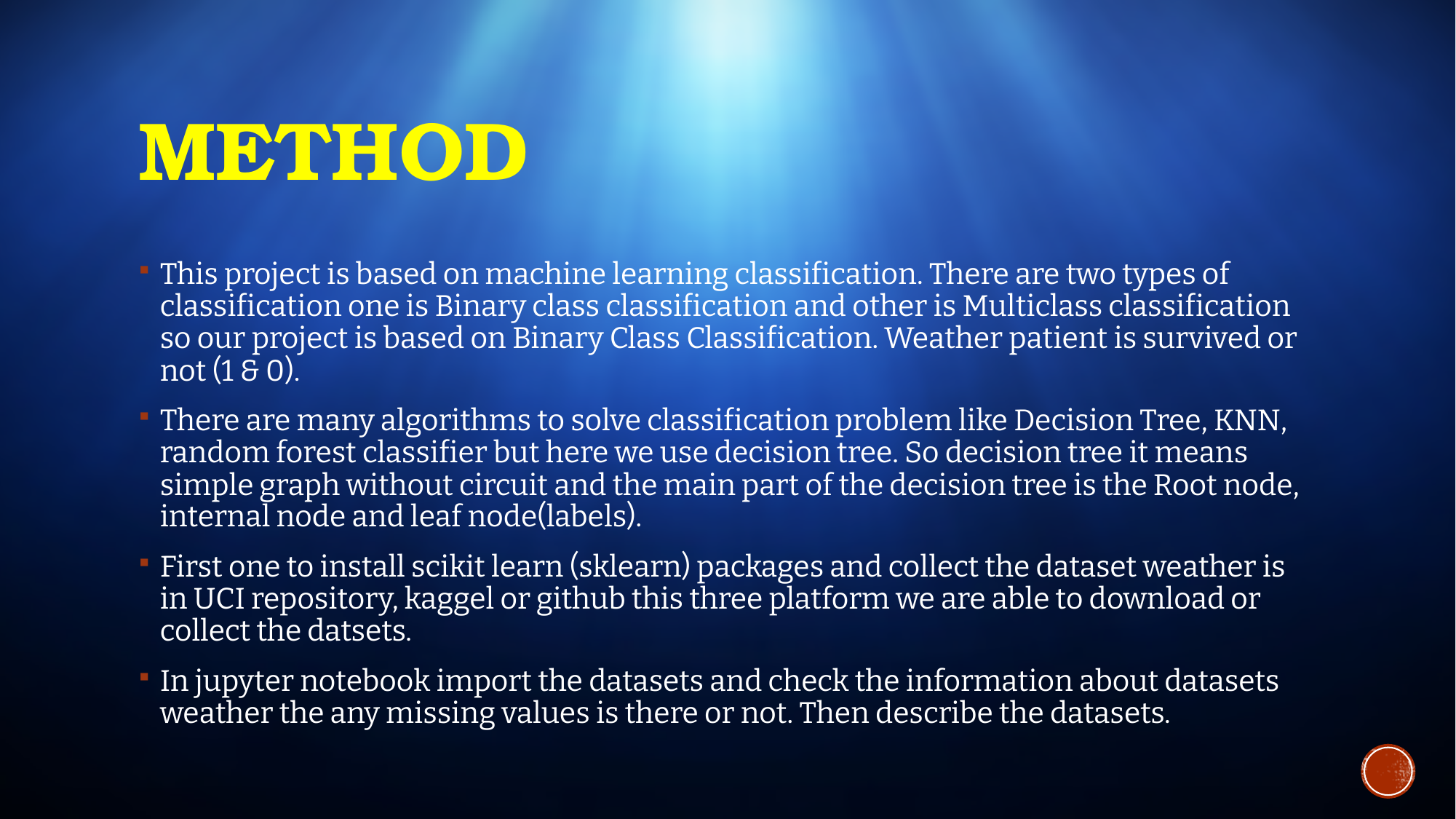

# method
This project is based on machine learning classification. There are two types of classification one is Binary class classification and other is Multiclass classification so our project is based on Binary Class Classification. Weather patient is survived or not (1 & 0).
There are many algorithms to solve classification problem like Decision Tree, KNN, random forest classifier but here we use decision tree. So decision tree it means simple graph without circuit and the main part of the decision tree is the Root node, internal node and leaf node(labels).
First one to install scikit learn (sklearn) packages and collect the dataset weather is in UCI repository, kaggel or github this three platform we are able to download or collect the datsets.
In jupyter notebook import the datasets and check the information about datasets weather the any missing values is there or not. Then describe the datasets.